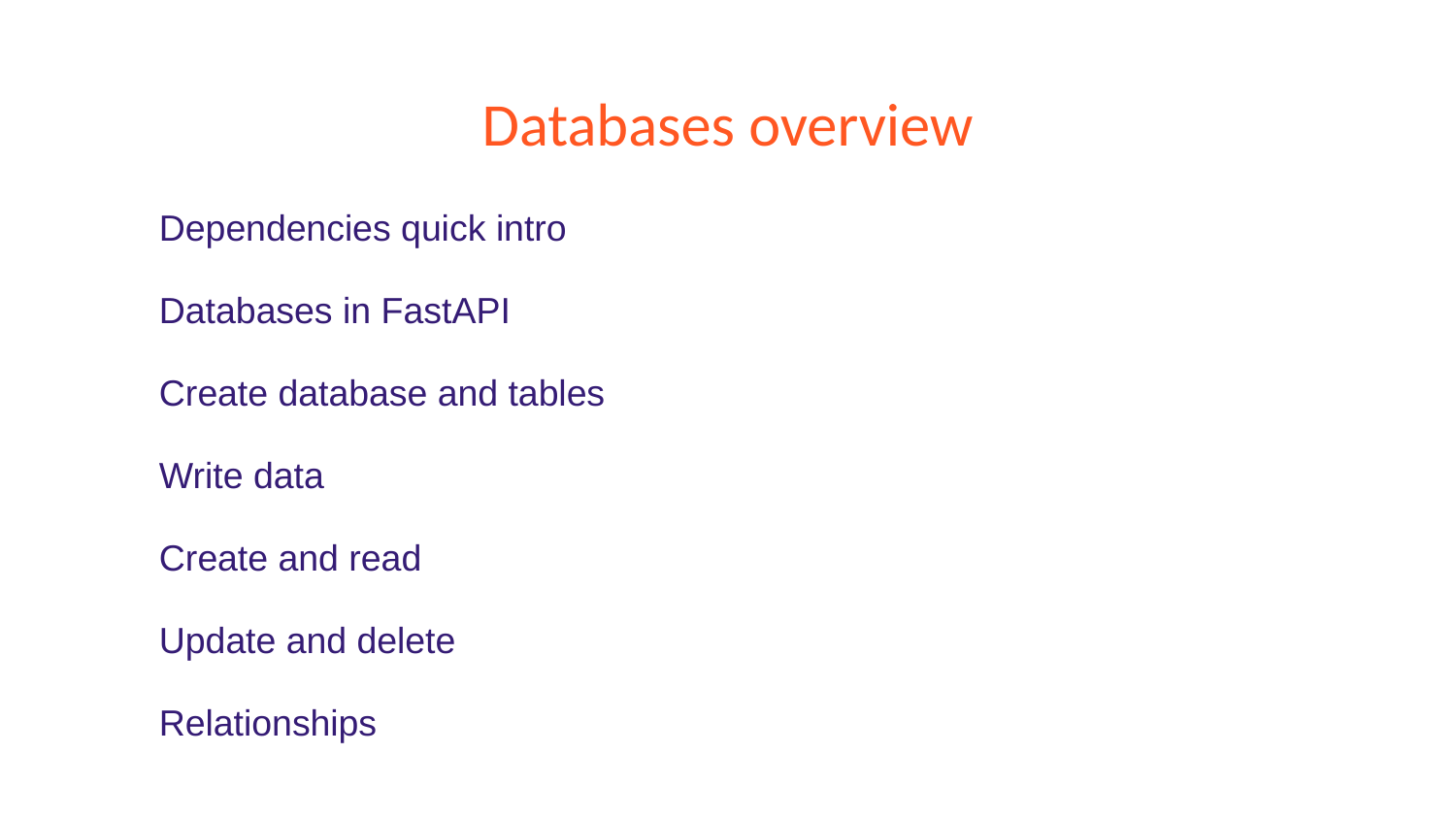

# Databases overview
Dependencies quick intro
Databases in FastAPI
Create database and tables
Write data
Create and read
Update and delete
Relationships